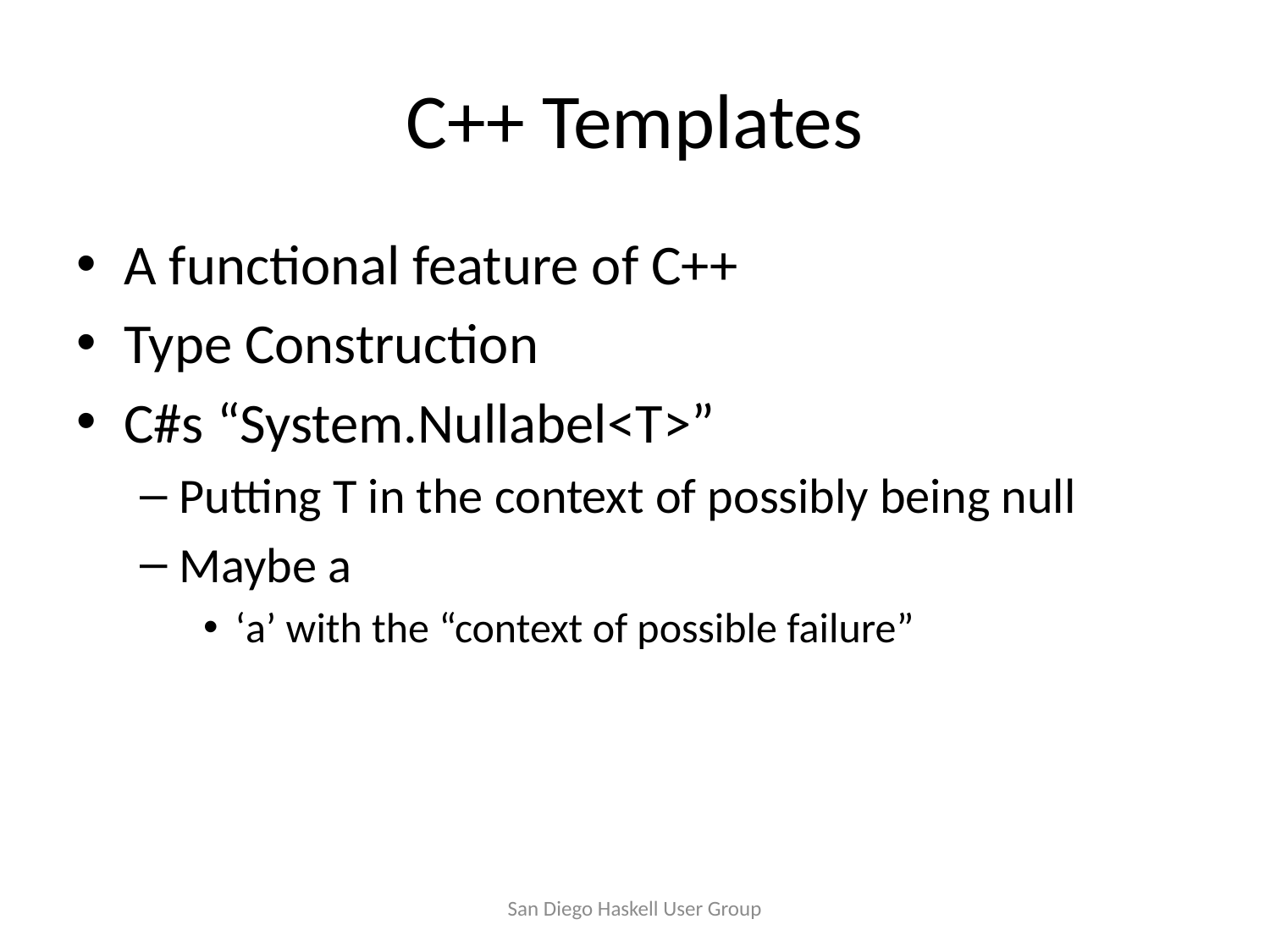

# C++ Templates
A functional feature of C++
Type Construction
C#s “System.Nullabel<T>”
Putting T in the context of possibly being null
Maybe a
‘a’ with the “context of possible failure”
San Diego Haskell User Group